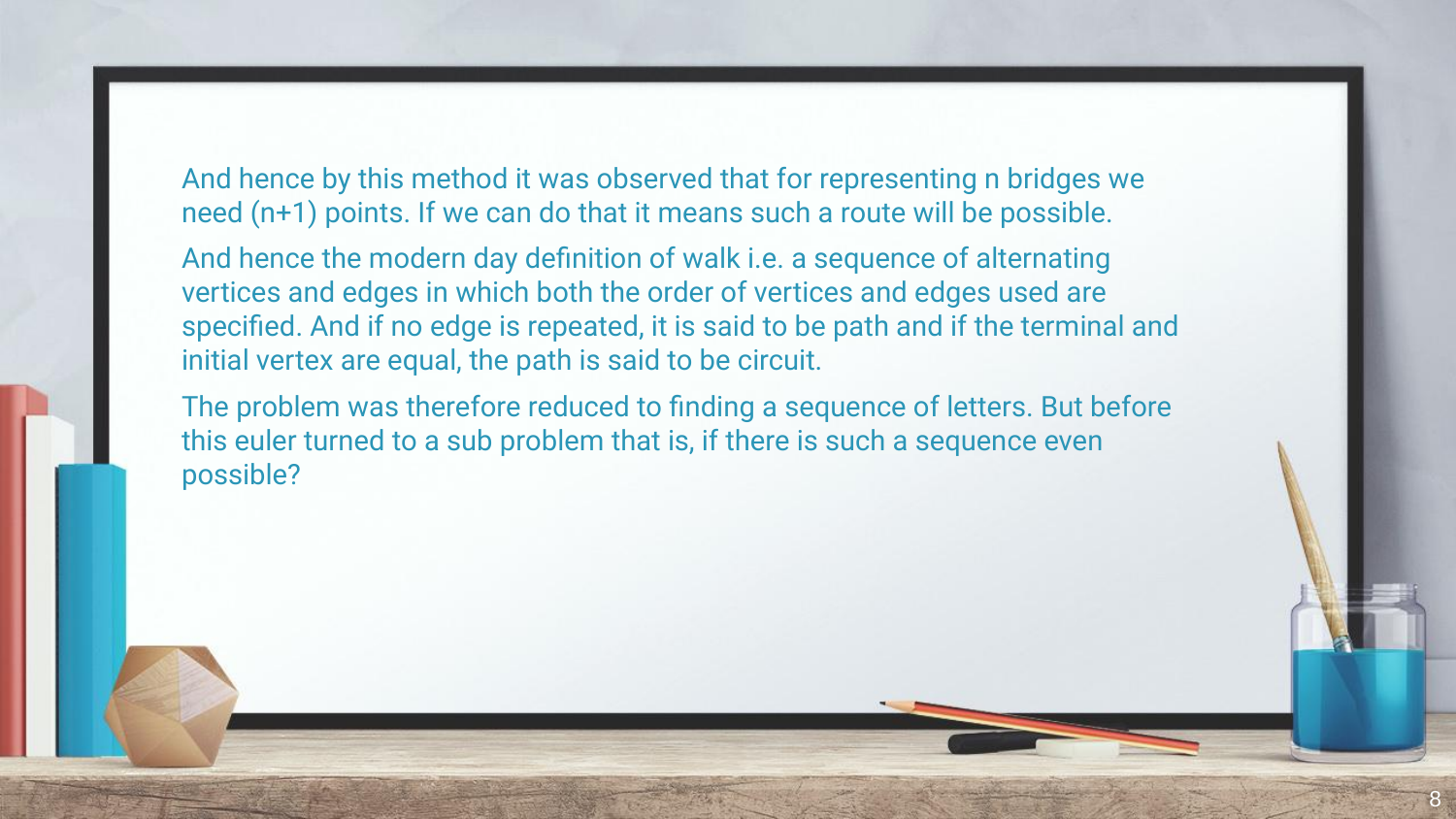

And hence by this method it was observed that for representing n bridges we need (n+1) points. If we can do that it means such a route will be possible.
And hence the modern day definition of walk i.e. a sequence of alternating vertices and edges in which both the order of vertices and edges used are specified. And if no edge is repeated, it is said to be path and if the terminal and initial vertex are equal, the path is said to be circuit.
The problem was therefore reduced to finding a sequence of letters. But before this euler turned to a sub problem that is, if there is such a sequence even possible?
8